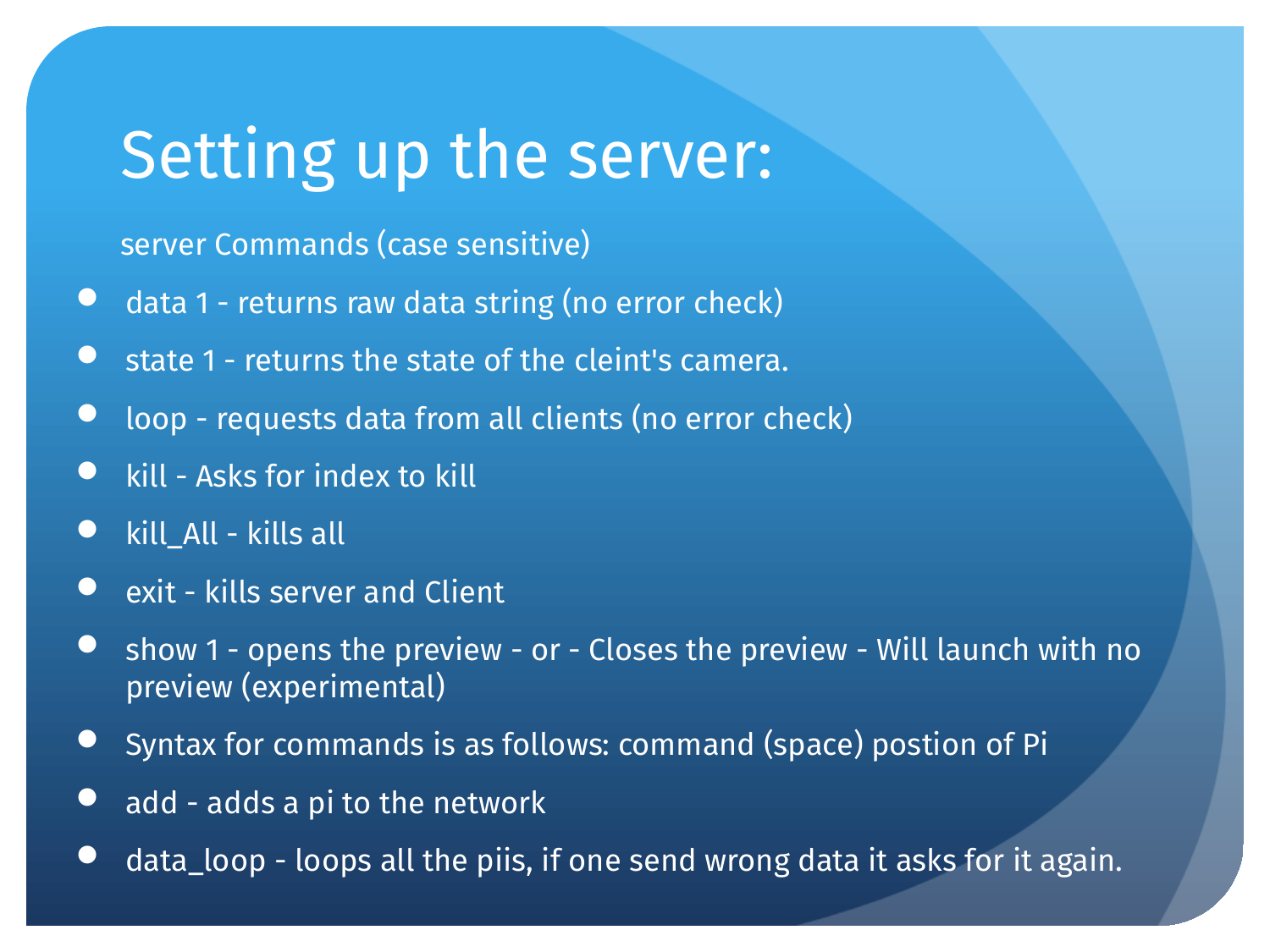

# Setting up the server:
      server Commands (case sensitive)
data 1 - returns raw data string (no error check)
state 1 - returns the state of the cleint's camera.
loop - requests data from all clients (no error check)
kill - Asks for index to kill
kill_All - kills all
exit - kills server and Client
show 1 - opens the preview - or - Closes the preview - Will launch with no preview (experimental)
Syntax for commands is as follows: command (space) postion of Pi
add - adds a pi to the network
data_loop - loops all the piis, if one send wrong data it asks for it again.